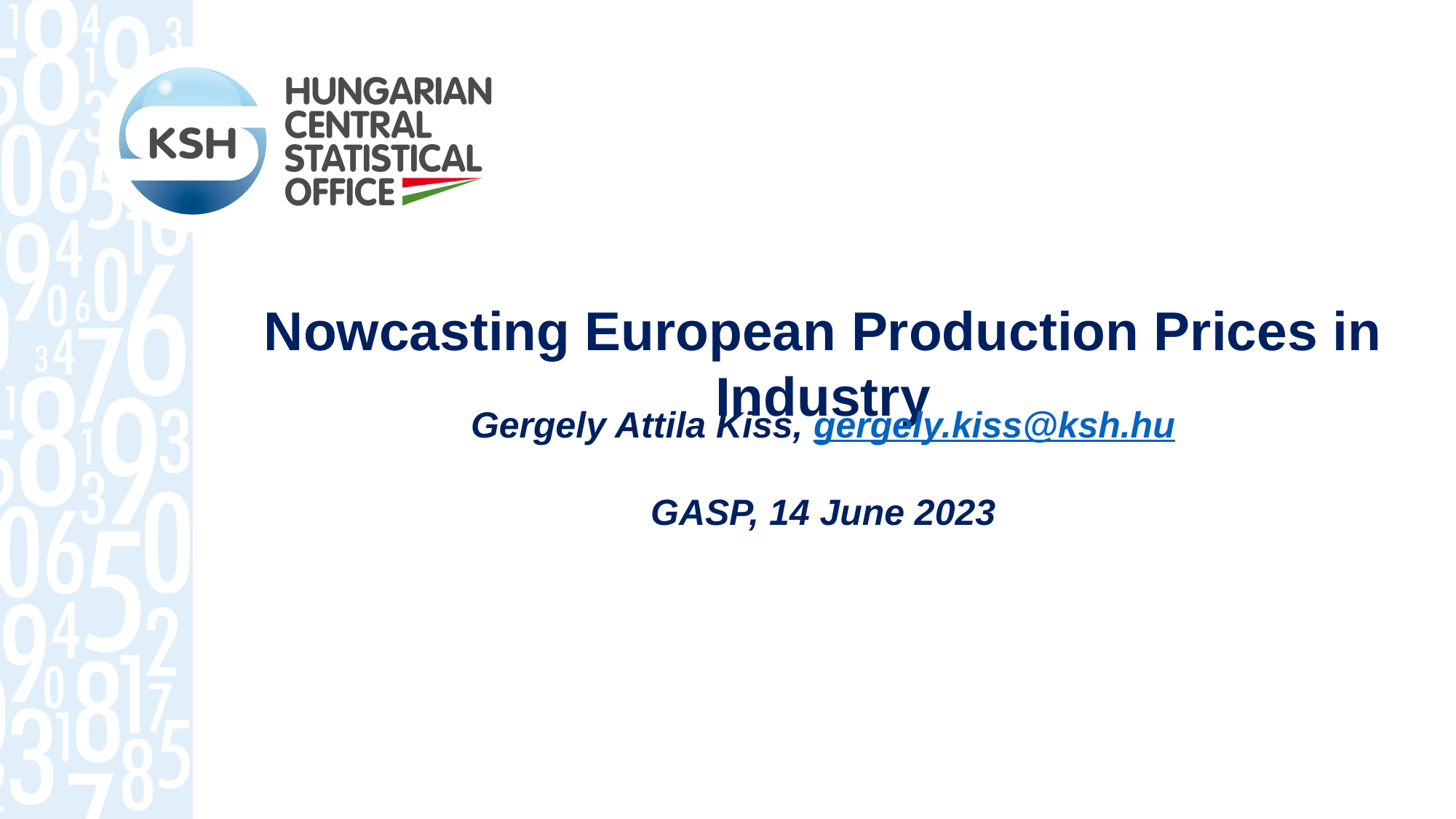

Nowcasting European Production Prices in Industry
Gergely Attila Kiss, gergely.kiss@ksh.hu

GASP, 14 June 2023